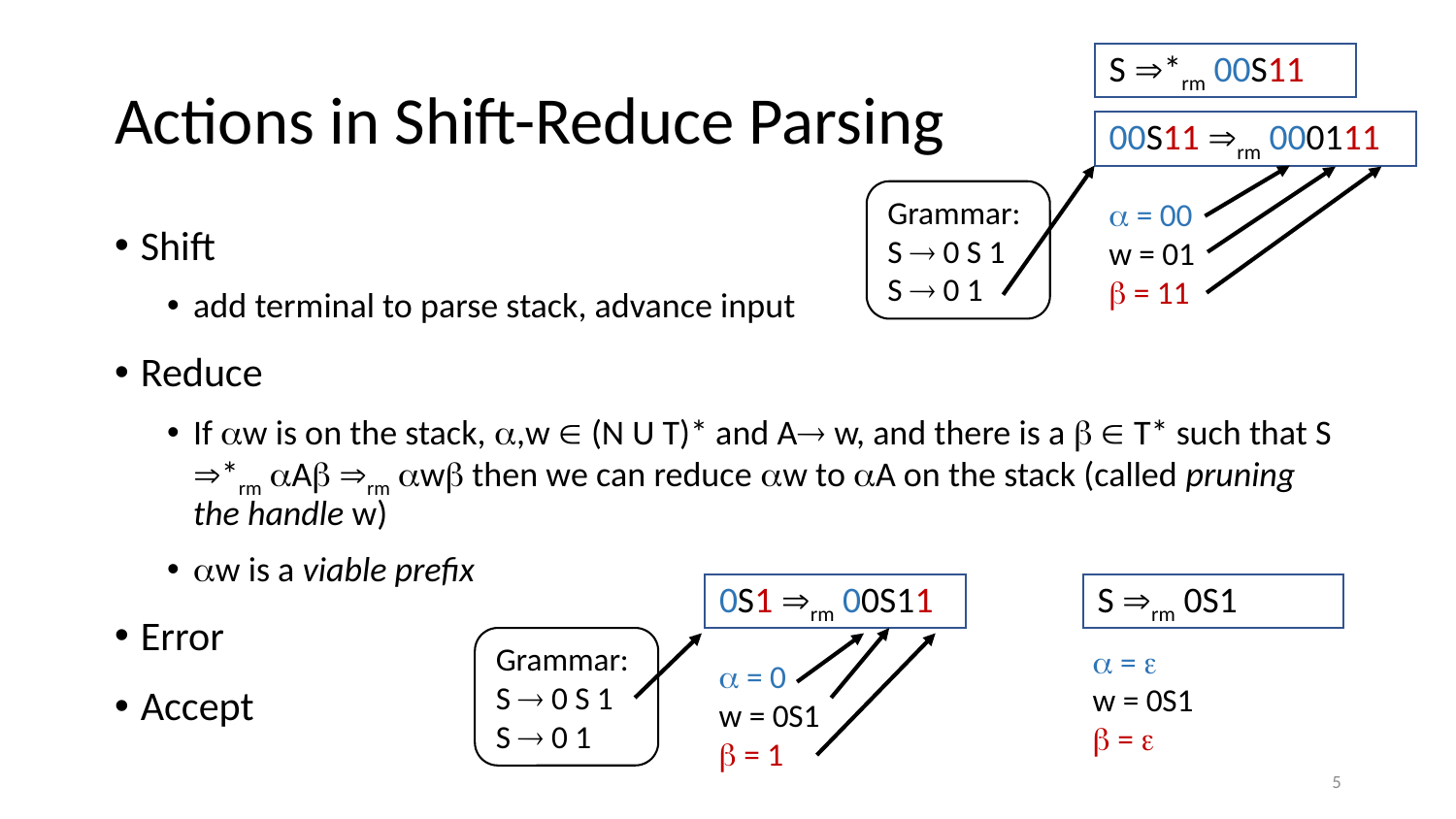

# Actions in Shift-Reduce Parsing
S ⇒*rm 00S11
00S11 ⇒rm 000111
Grammar:
S → 0 S 1
S → 0 1
α = 00
w = 01
β = 11
Shift
add terminal to parse stack, advance input
Reduce
If αw is on the stack, α,w ∈ (N U T)* and A→ w, and there is a β ∈ T* such that S ⇒*rm αAβ ⇒rm αwβ then we can reduce αw to αA on the stack (called pruning the handle w)
αw is a viable prefix
Error
Accept
0S1 ⇒rm 00S11
S ⇒rm 0S1
Grammar:
S → 0 S 1
S → 0 1
α = ε
w = 0S1
β = ε
α = 0
w = 0S1
β = 1
5